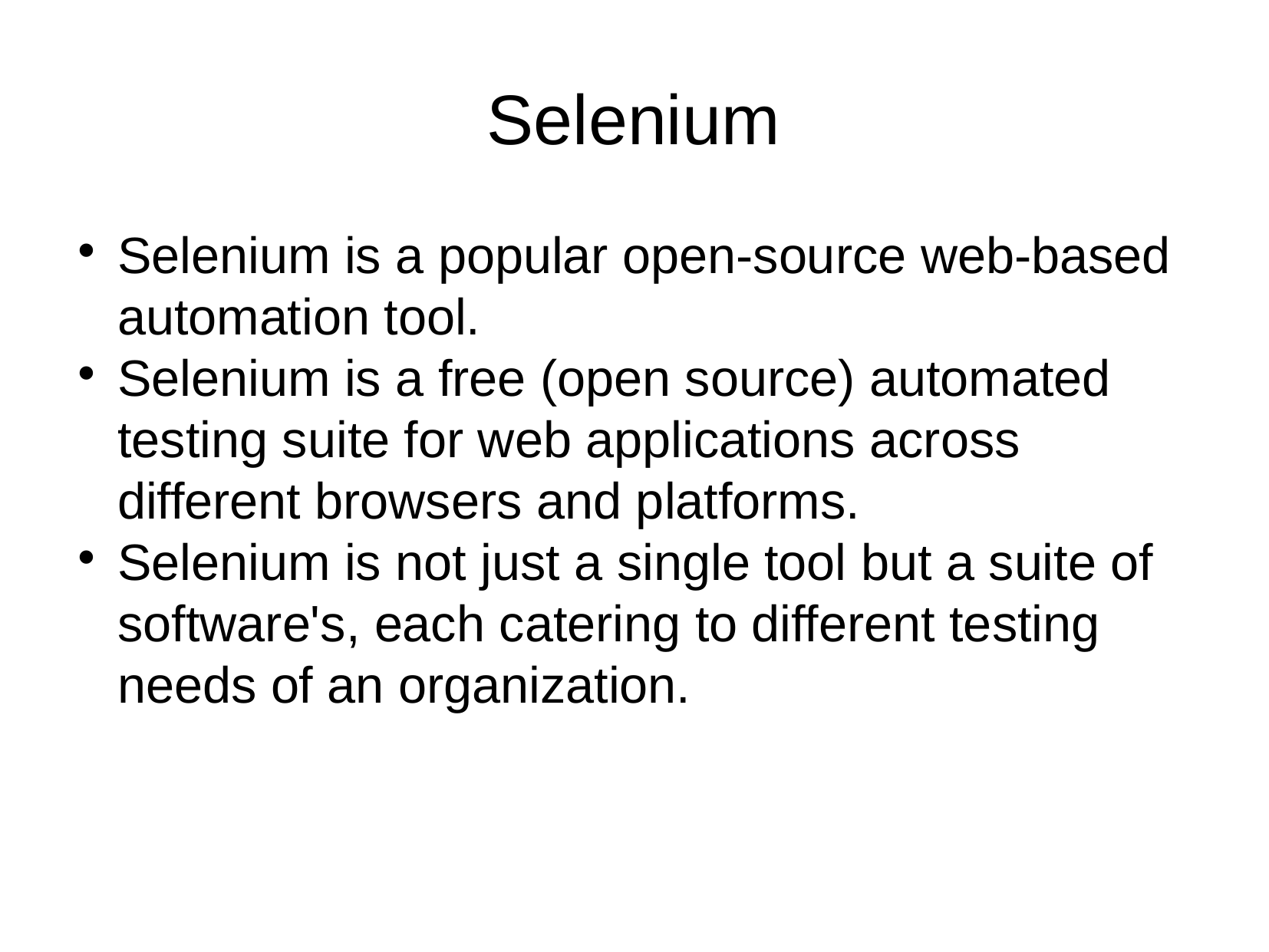

Selenium
Selenium is a popular open-source web-based automation tool.
Selenium is a free (open source) automated testing suite for web applications across different browsers and platforms.
Selenium is not just a single tool but a suite of software's, each catering to different testing needs of an organization.